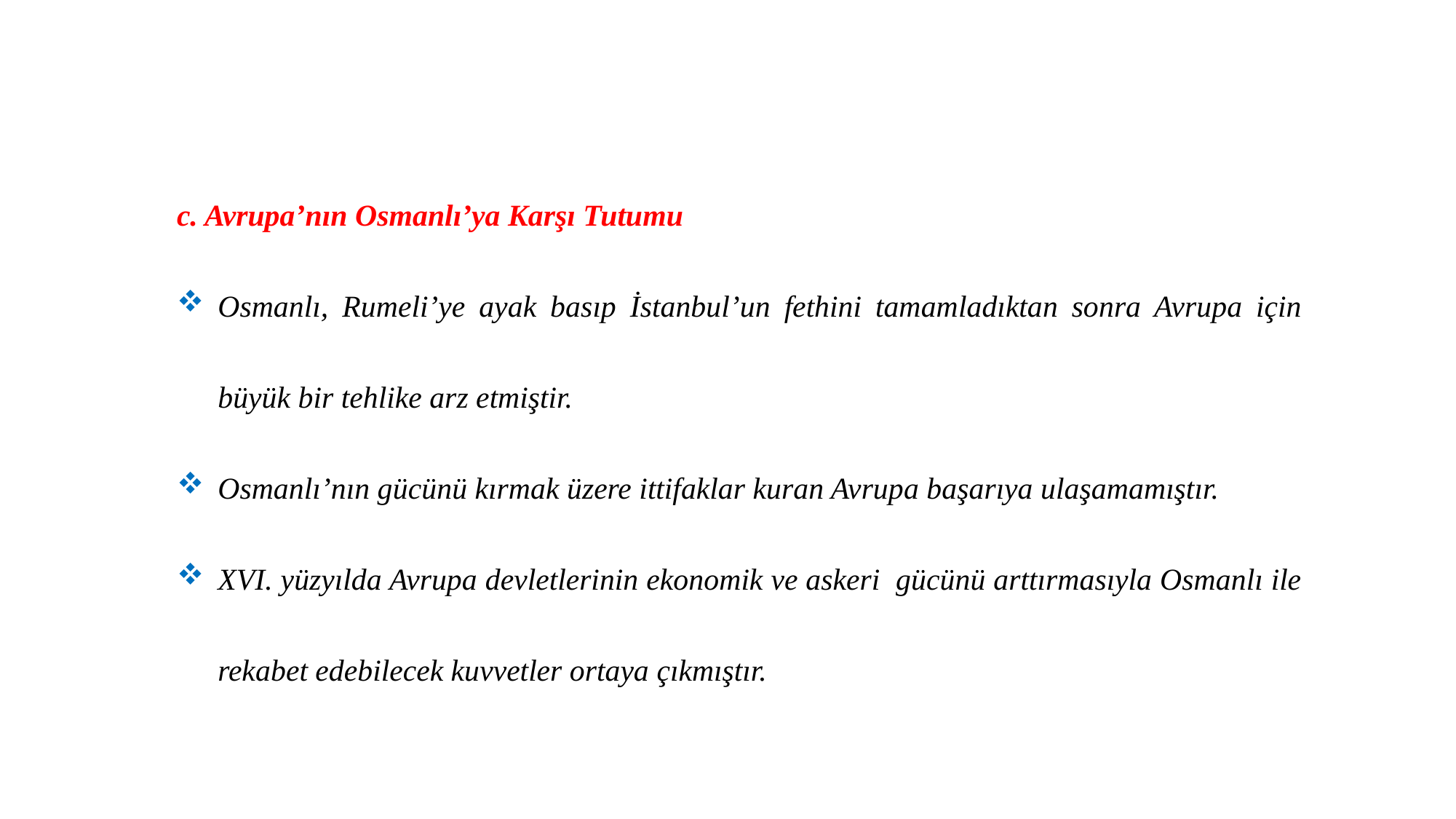

c. Avrupa’nın Osmanlı’ya Karşı Tutumu
Osmanlı, Rumeli’ye ayak basıp İstanbul’un fethini tamamladıktan sonra Avrupa için büyük bir tehlike arz etmiştir.
Osmanlı’nın gücünü kırmak üzere ittifaklar kuran Avrupa başarıya ulaşamamıştır.
XVI. yüzyılda Avrupa devletlerinin ekonomik ve askeri  gücünü arttırmasıyla Osmanlı ile rekabet edebilecek kuvvetler ortaya çıkmıştır.